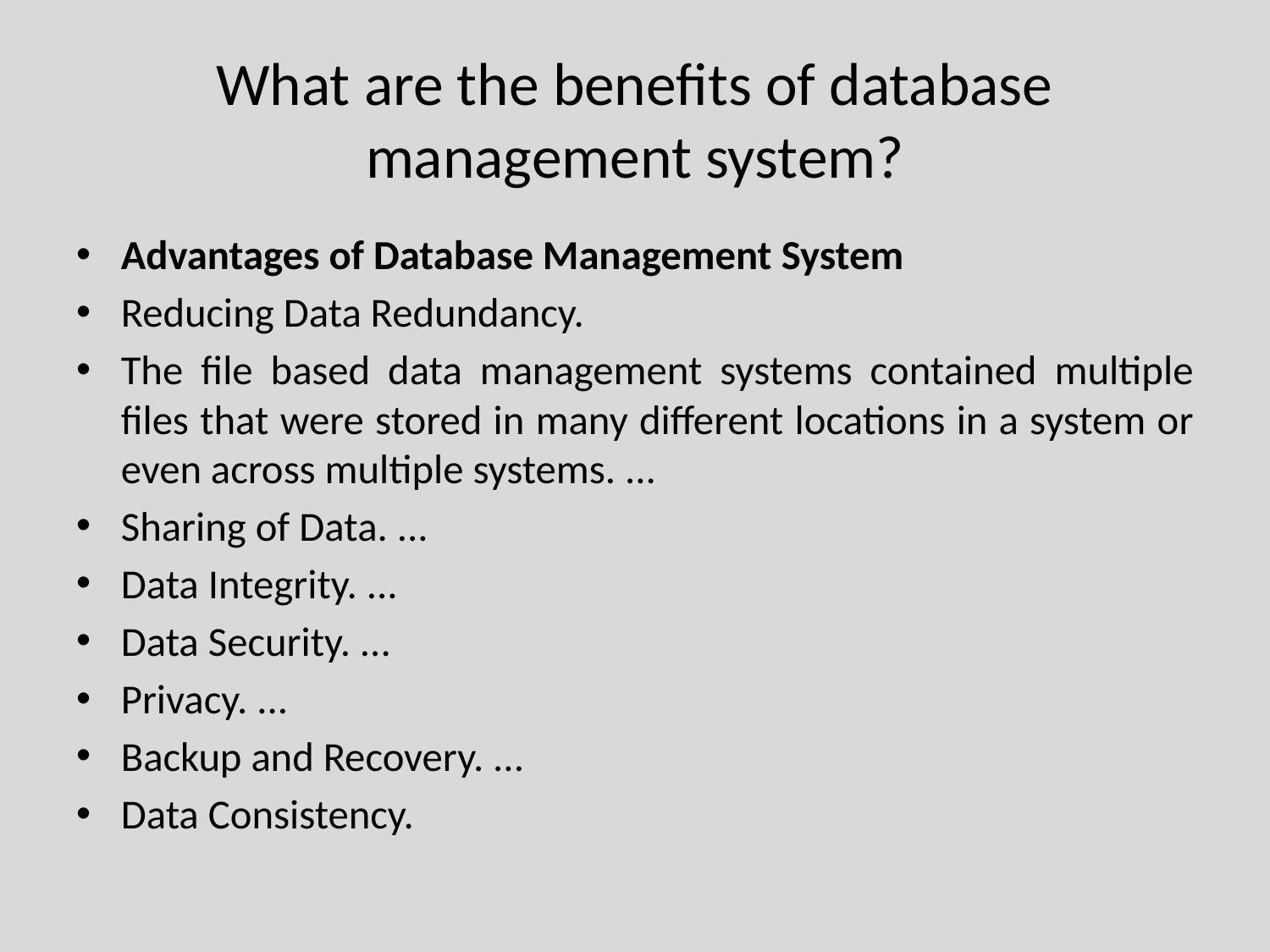

# What are the benefits of database management system?
Advantages of Database Management System
Reducing Data Redundancy.
The file based data management systems contained multiple files that were stored in many different locations in a system or even across multiple systems. ...
Sharing of Data. ...
Data Integrity. ...
Data Security. ...
Privacy. ...
Backup and Recovery. ...
Data Consistency.
Department of Computer Engineering, VIIT, Pune-48